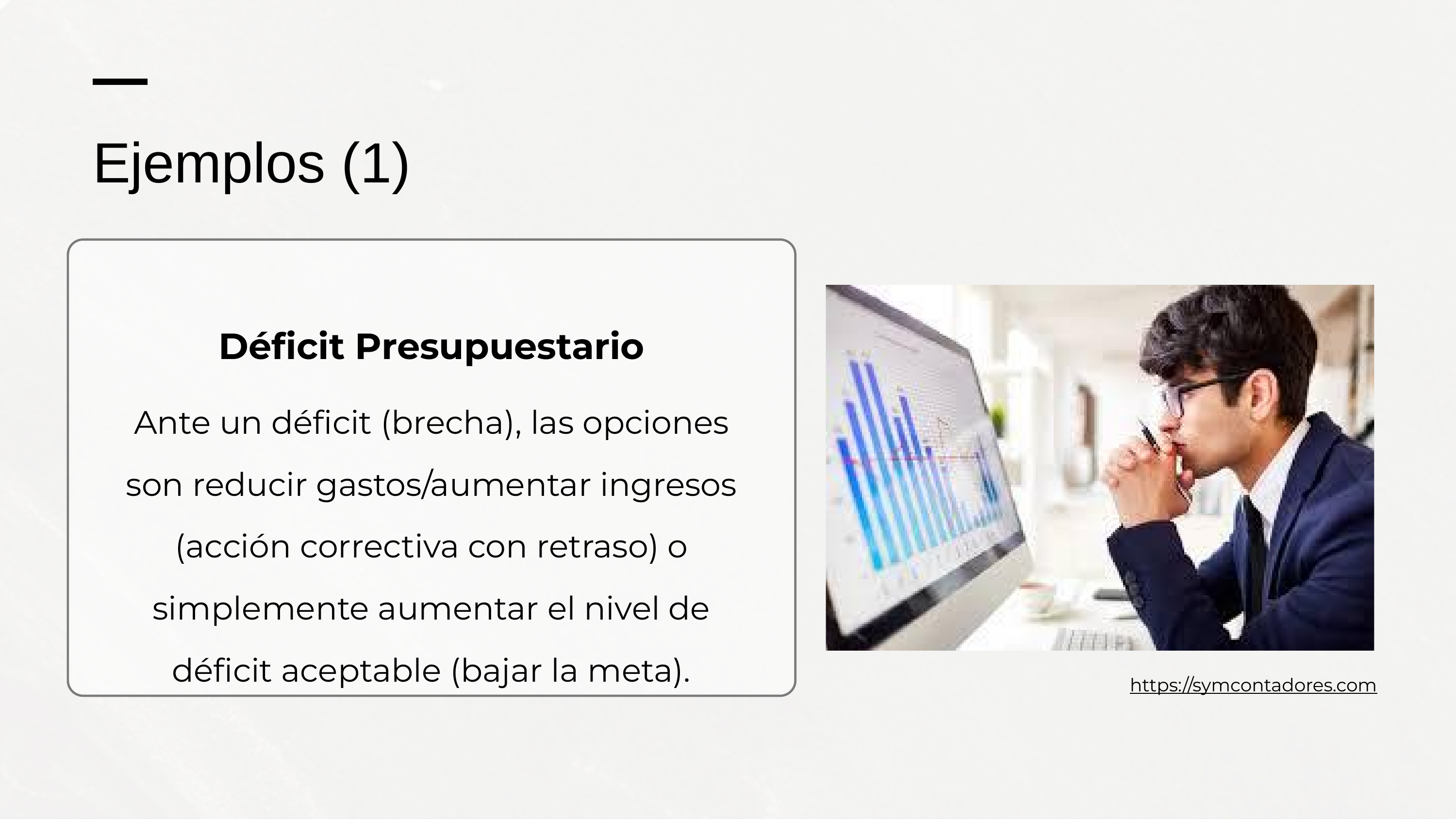

Ejemplos (1)

Déficit Presupuestario
Ante un déficit (brecha), las opciones son reducir gastos/aumentar ingresos (acción correctiva con retraso) o simplemente aumentar el nivel de déficit aceptable (bajar la meta).
https://symcontadores.com